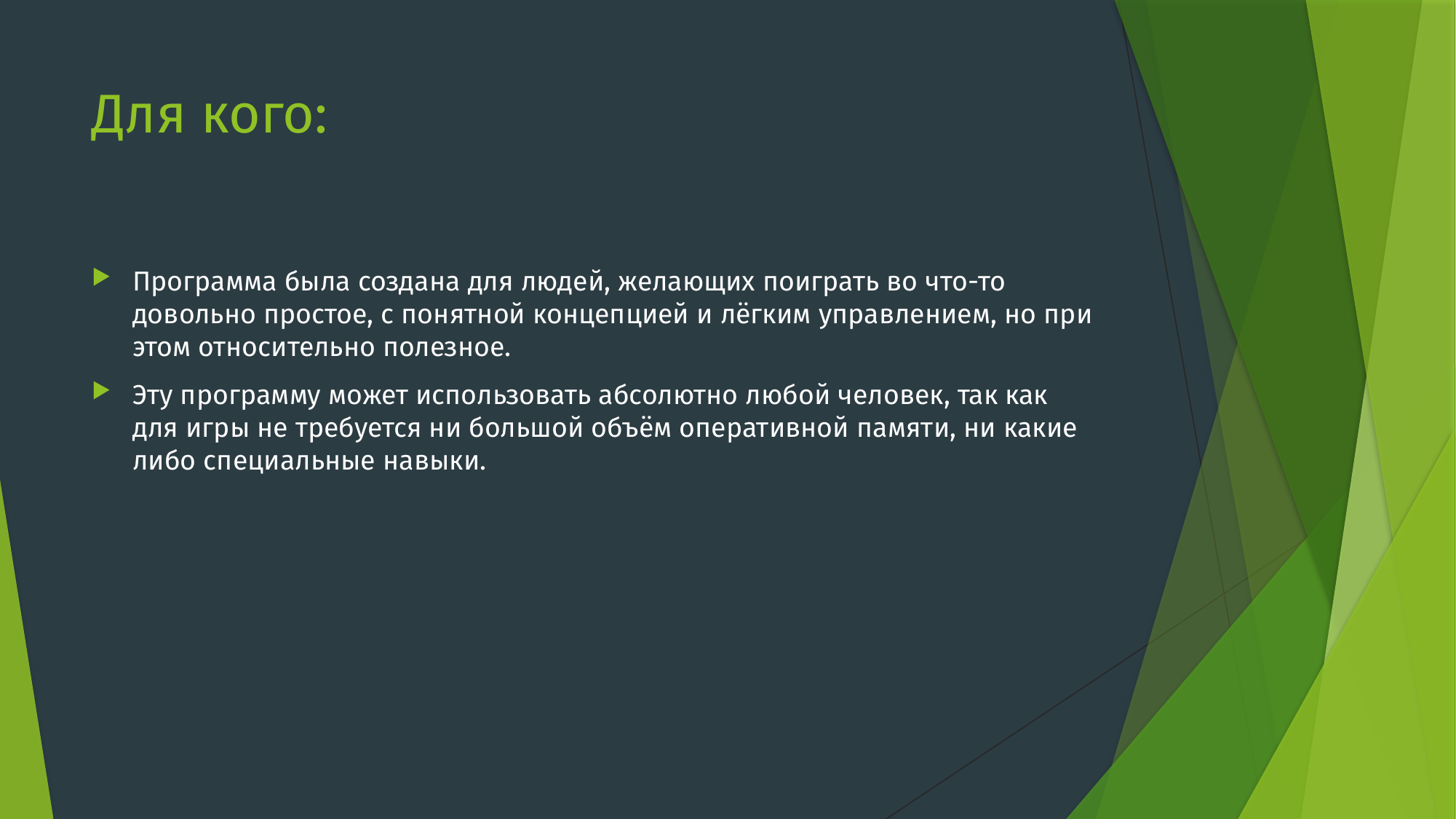

# Для кого:
Программа была создана для людей, желающих поиграть во что-то довольно простое, с понятной концепцией и лёгким управлением, но при этом относительно полезное.
Эту программу может использовать абсолютно любой человек, так как для игры не требуется ни большой объём оперативной памяти, ни какие либо специальные навыки.